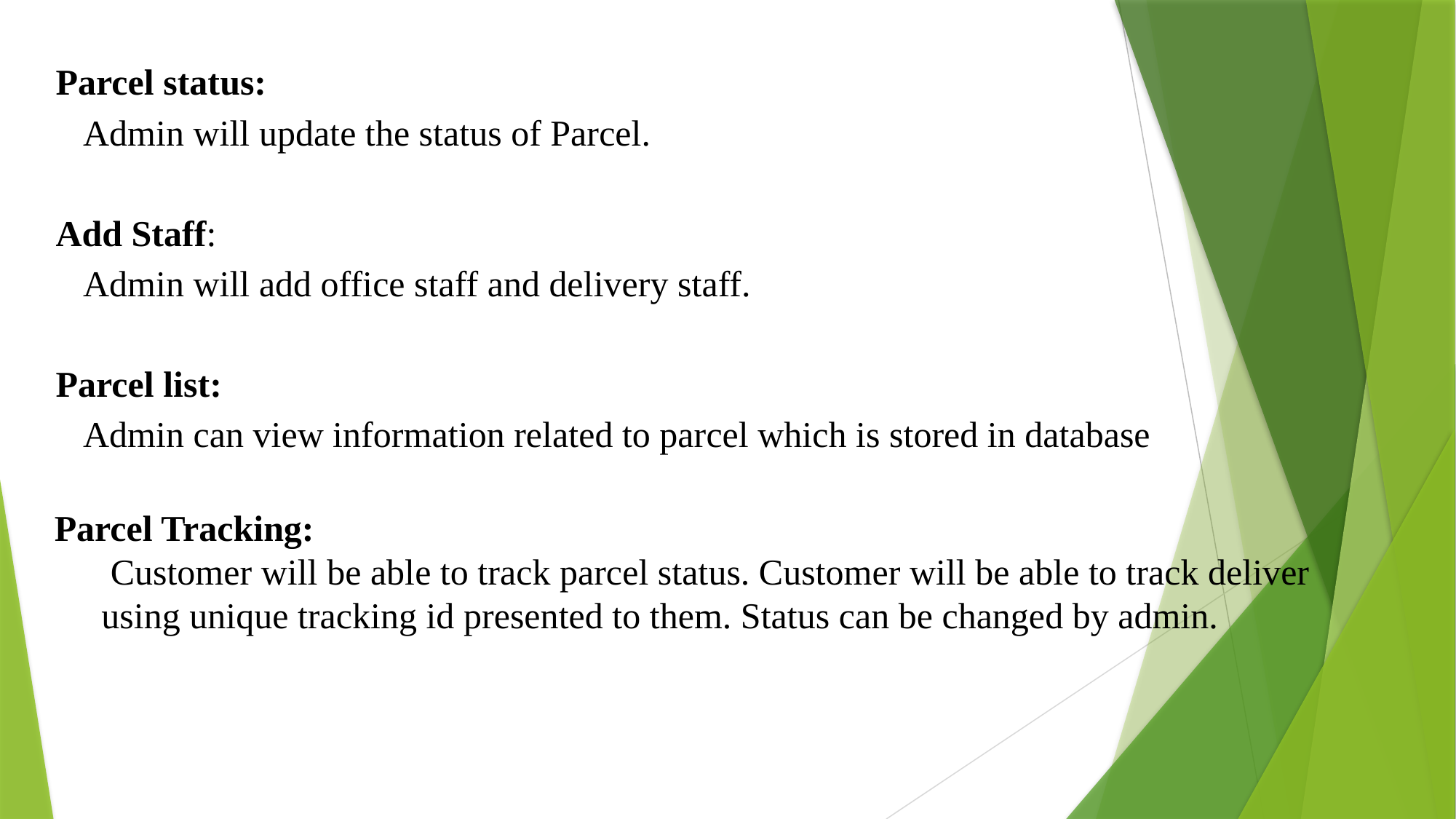

Parcel status:
	Admin will update the status of Parcel.

Add Staff:
	Admin will add office staff and delivery staff.

Parcel list:
	Admin can view information related to parcel which is stored in database

         Parcel Tracking:
             Customer will be able to track parcel status. Customer will be able to track deliver
            using unique tracking id presented to them. Status can be changed by admin.